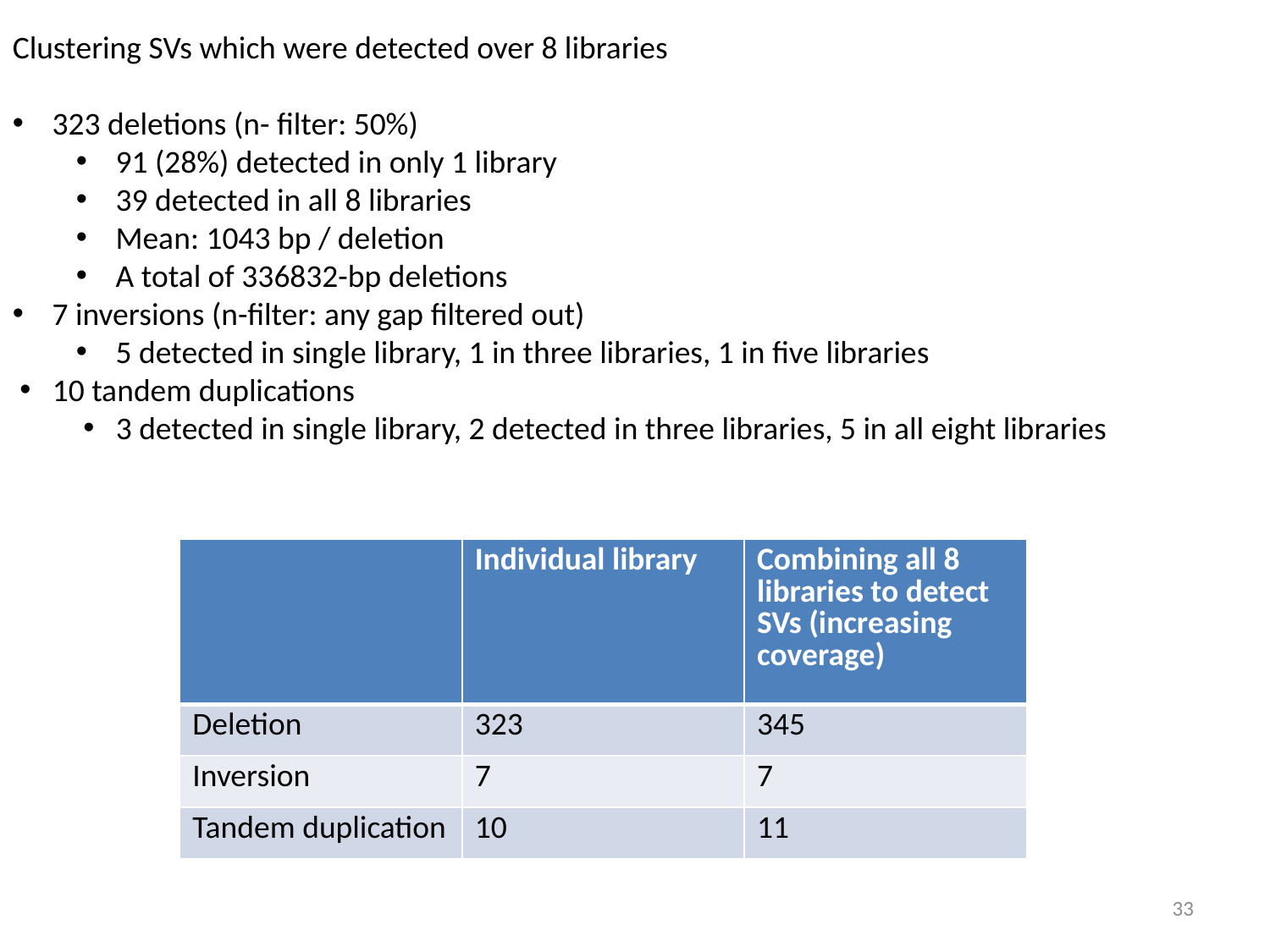

Clustering SVs which were detected over 8 libraries

323 deletions (n- filter: 50%)
91 (28%) detected in only 1 library
39 detected in all 8 libraries
Mean: 1043 bp / deletion
A total of 336832-bp deletions
7 inversions (n-filter: any gap filtered out)
5 detected in single library, 1 in three libraries, 1 in five libraries
10 tandem duplications
3 detected in single library, 2 detected in three libraries, 5 in all eight libraries

|  | Individual library | Combining all 8 libraries to detect SVs (increasing coverage) |
| --- | --- | --- |
| Deletion | 323 | 345 |
| Inversion | 7 | 7 |
| Tandem duplication | 10 | 11 |
33